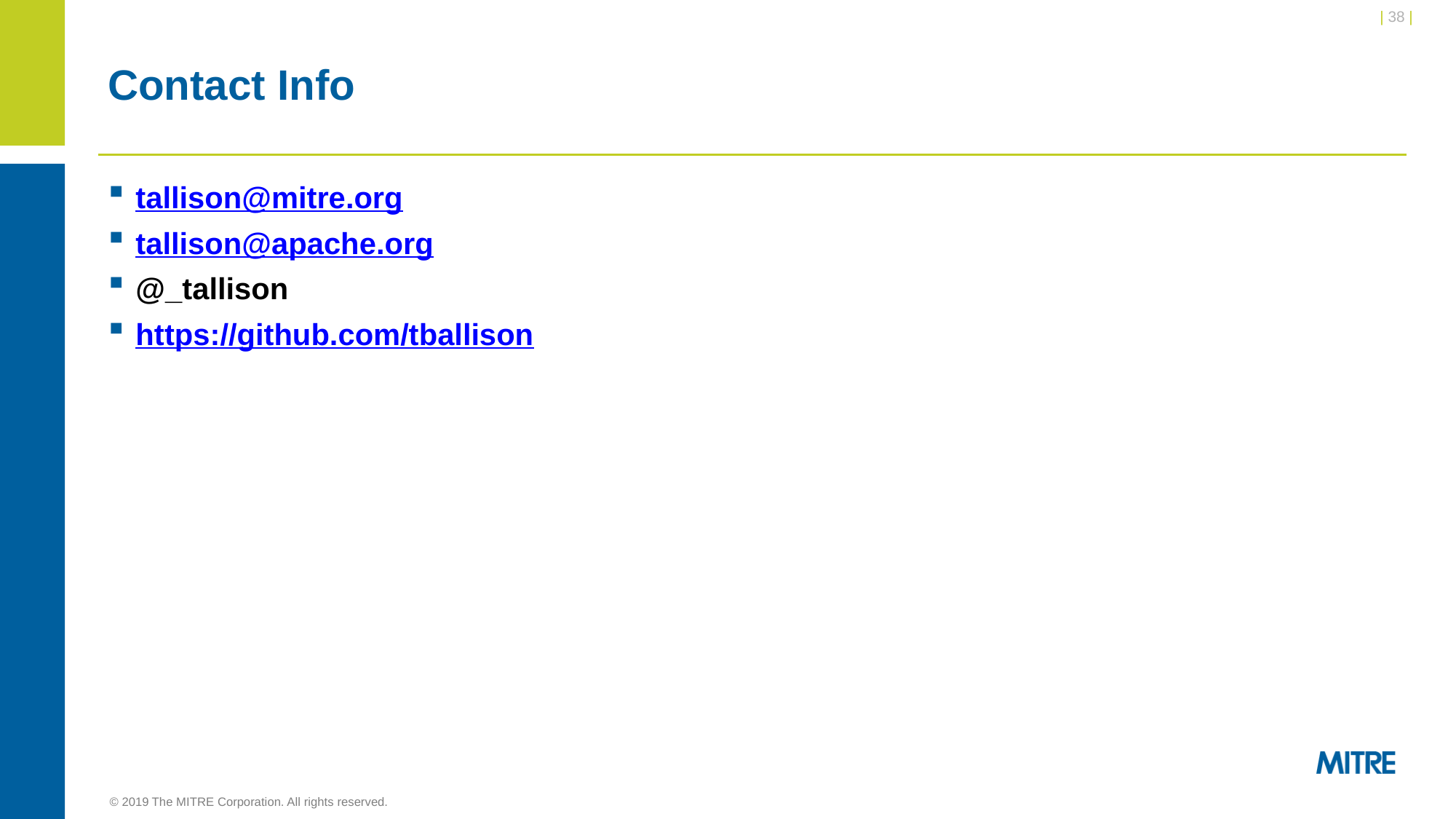

| 38 |
# Contact Info
tallison@mitre.org
tallison@apache.org
@_tallison
https://github.com/tballison
© 2019 The MITRE Corporation. All rights reserved.